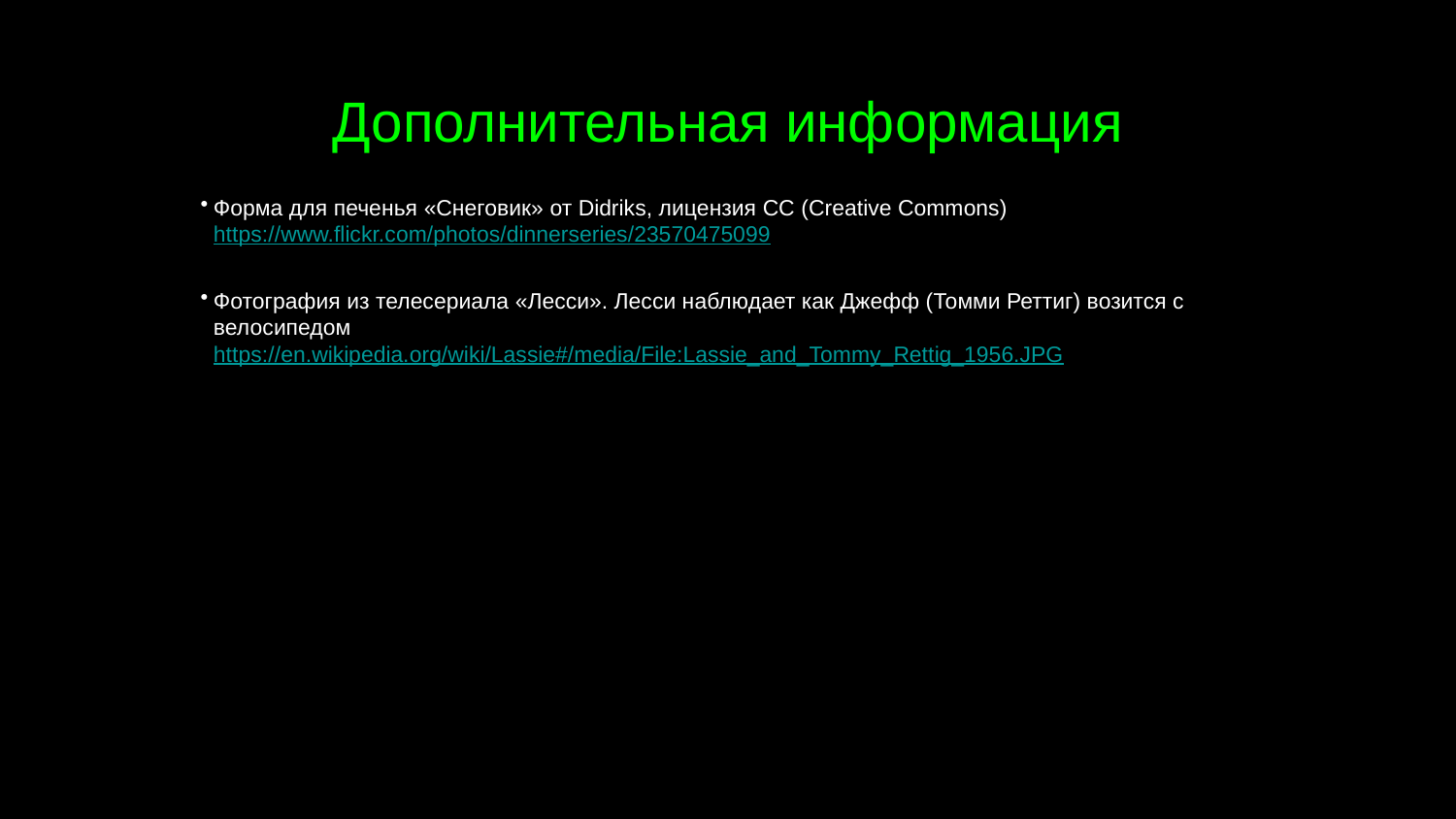

# Дополнительная информация
Форма для печенья «Снеговик» от Didriks, лицензия CC (Creative Commons)BY
https://www.flickr.com/photos/dinnerseries/23570475099
Фотография из телесериала «Лесси». Лесси наблюдает как Джефф (Томми Реттиг) возится с велосипедомDomain
https://en.wikipedia.org/wiki/Lassie#/media/File:Lassie_and_Tommy_Rettig_1956.JPG